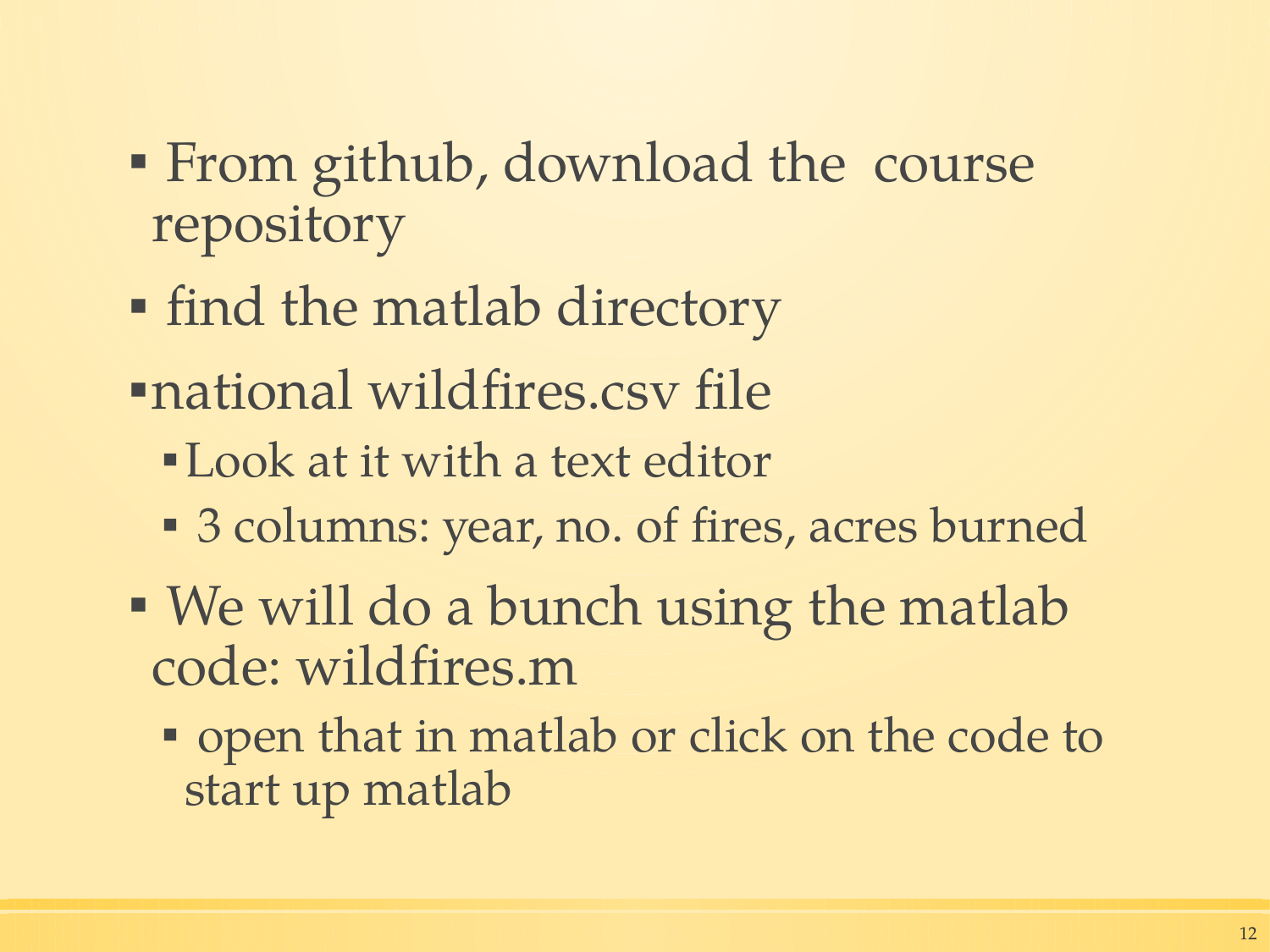

From github, download the  course repository
 find the matlab directory
national wildfires.csv file
Look at it with a text editor
 3 columns: year, no. of fires, acres burned
 We will do a bunch using the matlab code: wildfires.m
 open that in matlab or click on the code to start up matlab
12